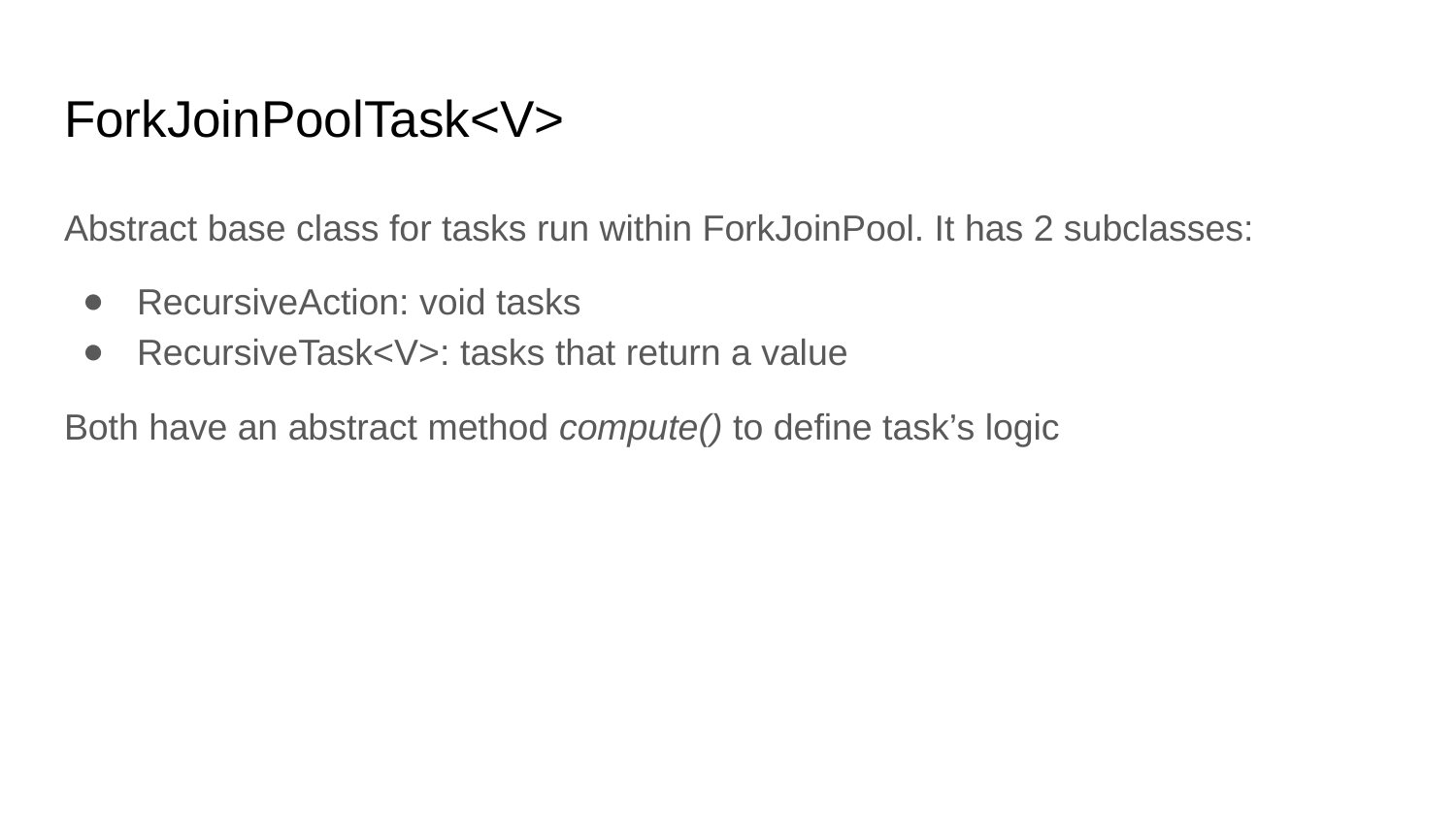

# ForkJoinPoolTask<V>
Abstract base class for tasks run within ForkJoinPool. It has 2 subclasses:
RecursiveAction: void tasks
RecursiveTask<V>: tasks that return a value
Both have an abstract method compute() to define task’s logic